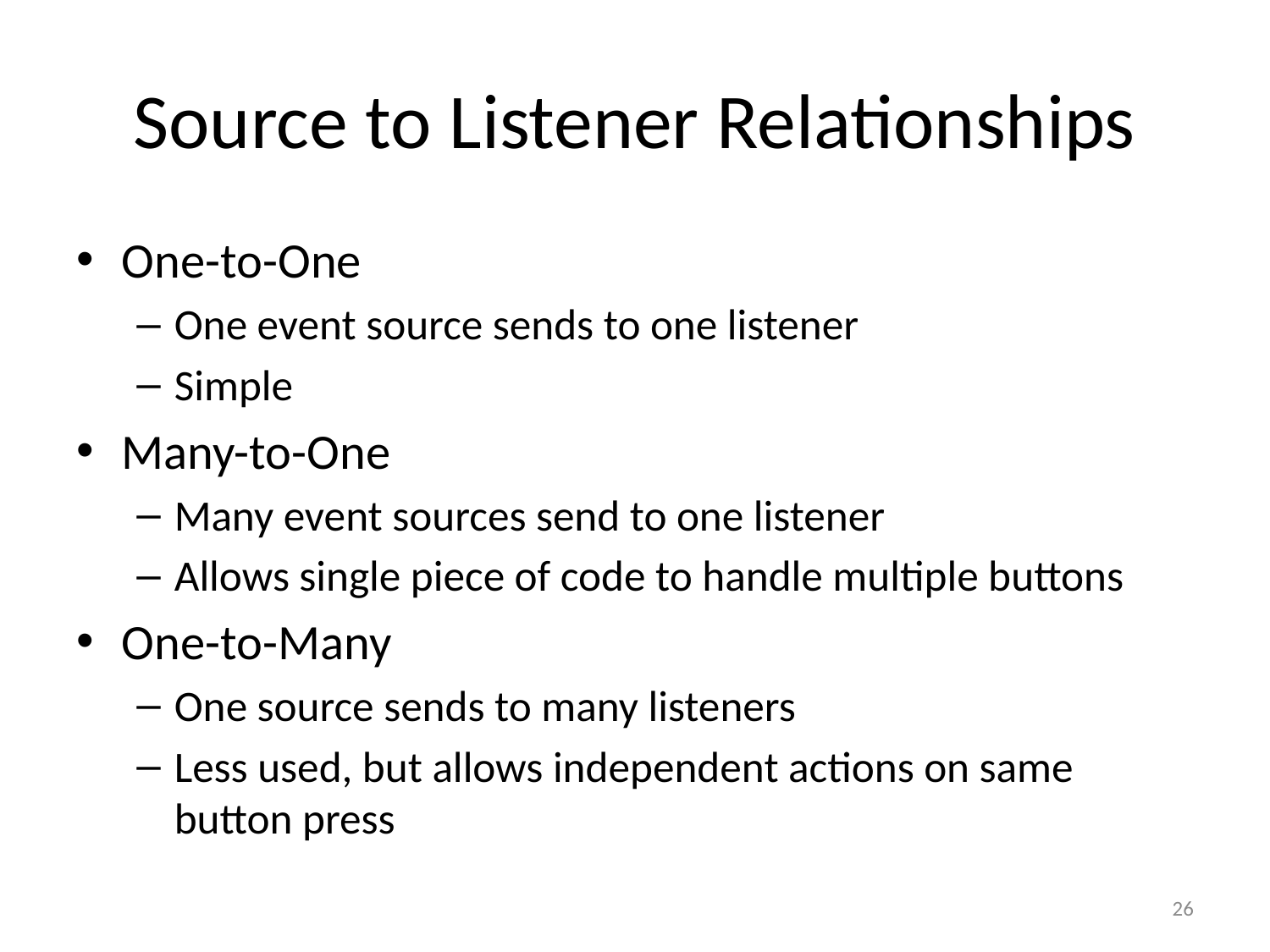

# Source to Listener Relationships
One-to-One
One event source sends to one listener
Simple
Many-to-One
Many event sources send to one listener
Allows single piece of code to handle multiple buttons
One-to-Many
One source sends to many listeners
Less used, but allows independent actions on same button press
26